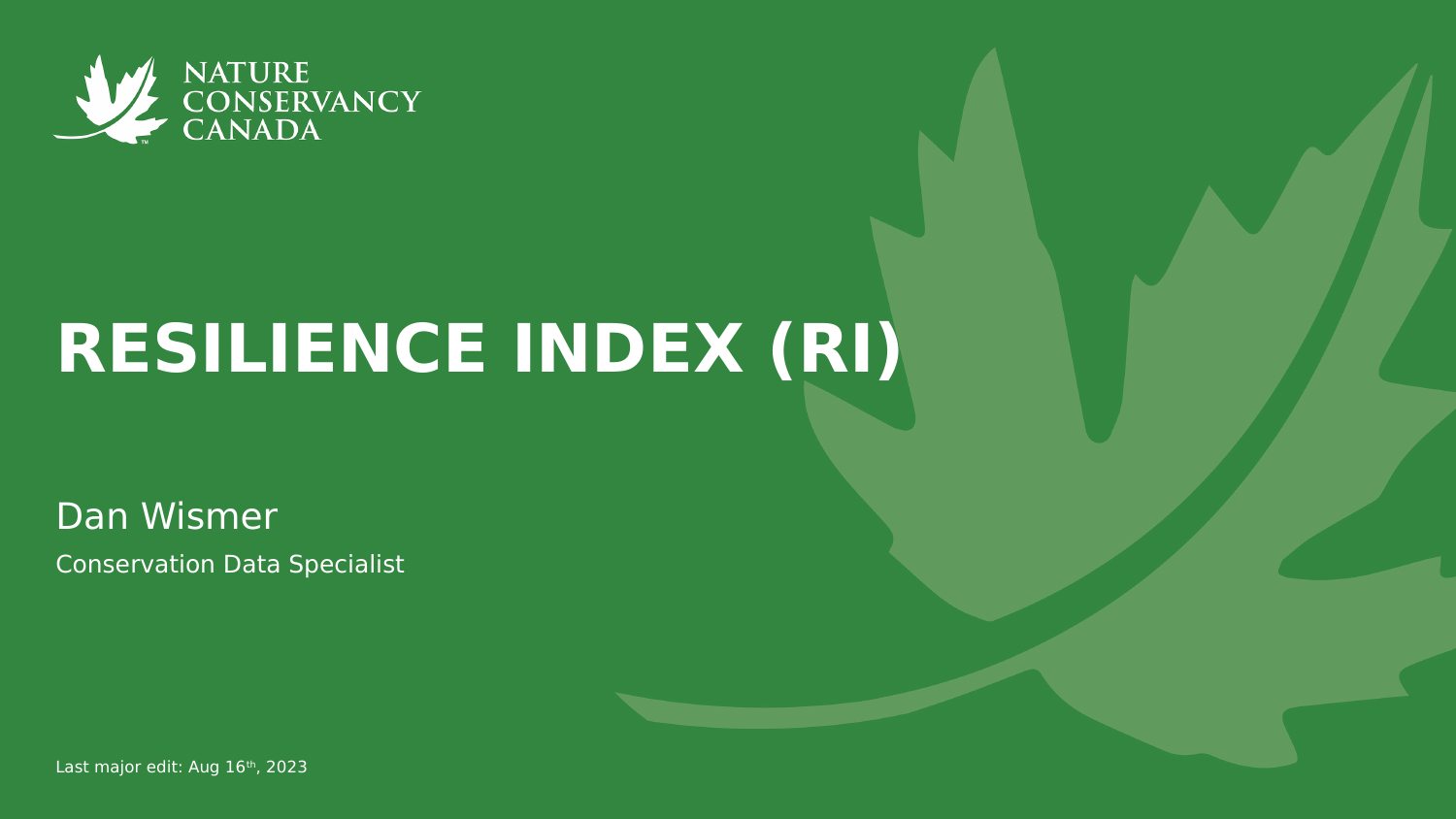

# RESILIENCE INDEX (RI)
Dan Wismer
Conservation Data Specialist

Last major edit: Aug 16th, 2023